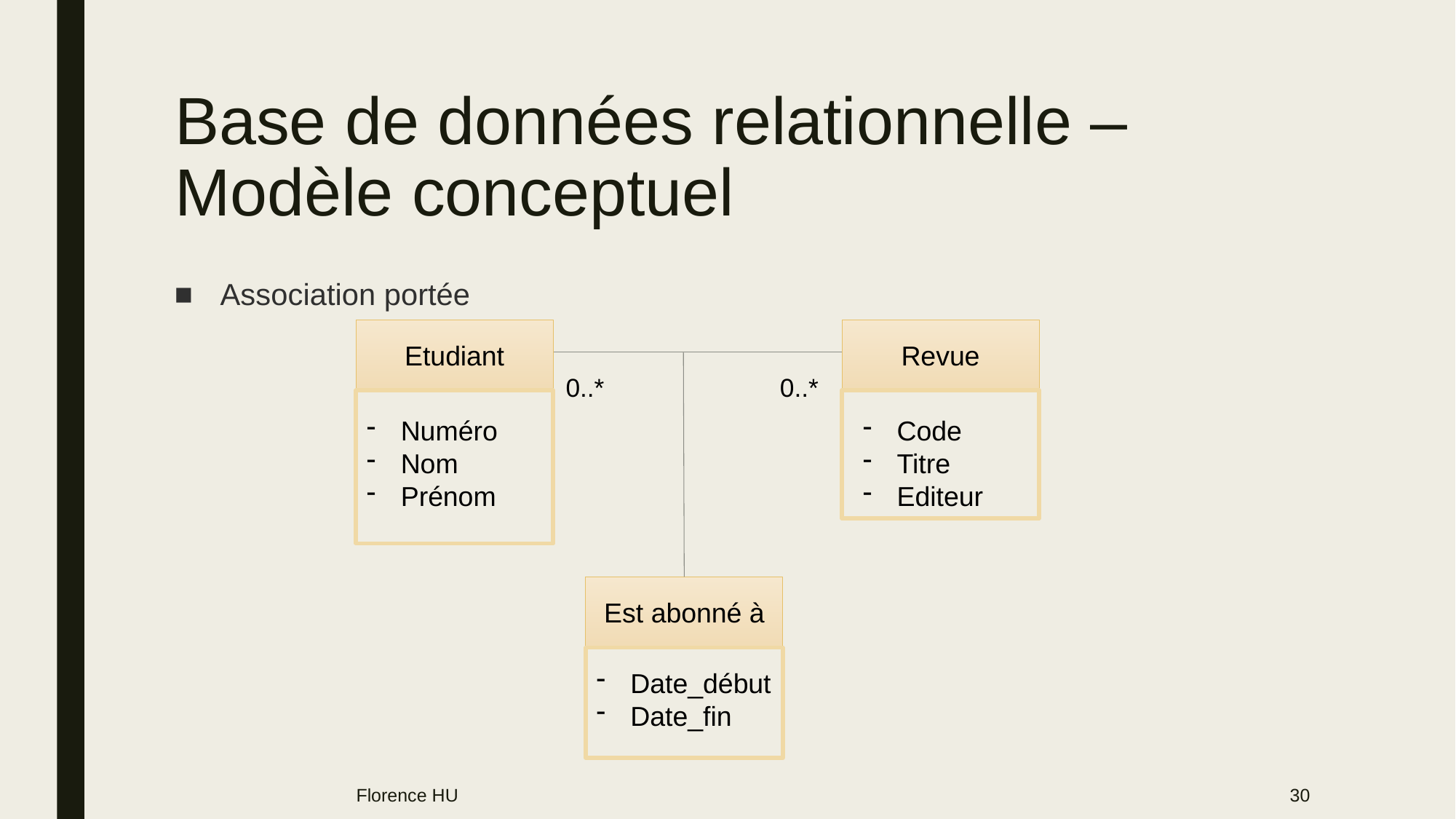

# Base de données relationnelle – Modèle conceptuel
Association portée
Etudiant
Revue
0..*
0..*

Code
Titre
Editeur
Numéro
Nom
Prénom
Est abonné à

Date_début
Date_fin

Florence HU
30